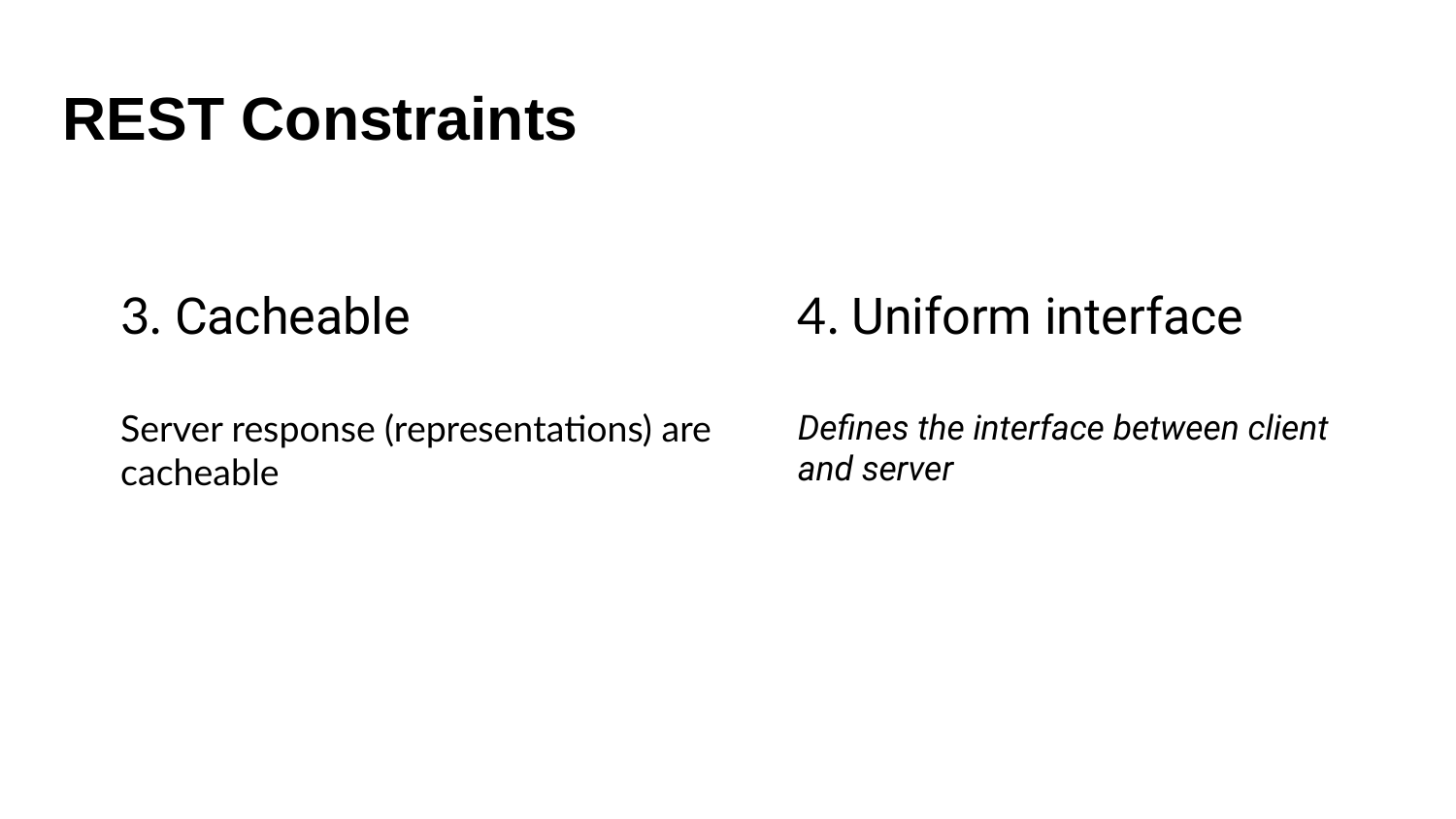

# REST Constraints
3. Cacheable

Server response (representations) are cacheable

4. Uniform interface

Defines the interface between client and server